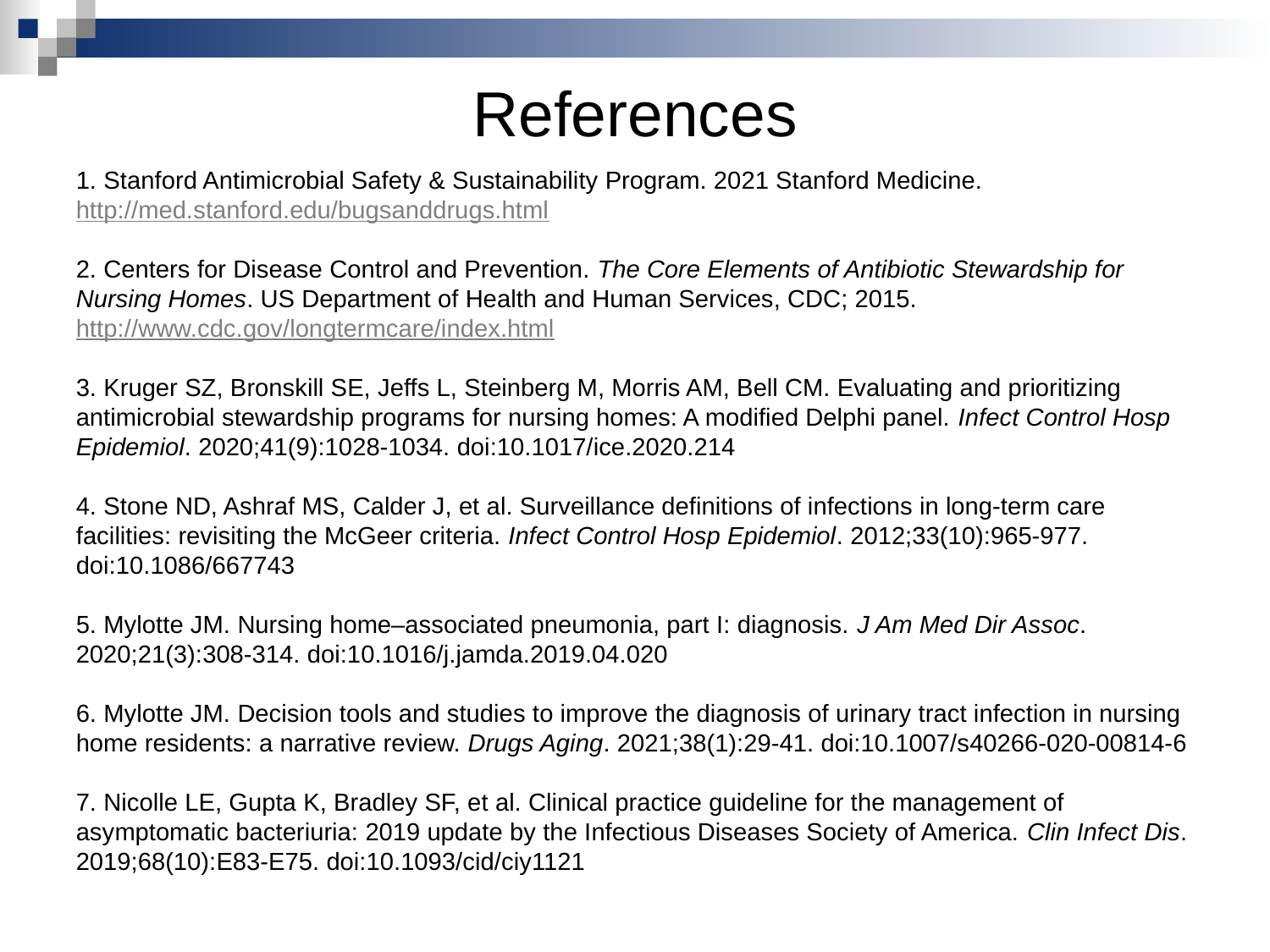

# References
1. Stanford Antimicrobial Safety & Sustainability Program. 2021 Stanford Medicine. http://med.stanford.edu/bugsanddrugs.html

2. Centers for Disease Control and Prevention. The Core Elements of Antibiotic Stewardship for Nursing Homes. US Department of Health and Human Services, CDC; 2015. http://www.cdc.gov/longtermcare/index.html

3. Kruger SZ, Bronskill SE, Jeffs L, Steinberg M, Morris AM, Bell CM. Evaluating and prioritizing antimicrobial stewardship programs for nursing homes: A modified Delphi panel. Infect Control Hosp Epidemiol. 2020;41(9):1028-1034. doi:10.1017/ice.2020.214

4. Stone ND, Ashraf MS, Calder J, et al. Surveillance definitions of infections in long-term care facilities: revisiting the McGeer criteria. Infect Control Hosp Epidemiol. 2012;33(10):965-977. doi:10.1086/667743

5. Mylotte JM. Nursing home–associated pneumonia, part I: diagnosis. J Am Med Dir Assoc. 2020;21(3):308-314. doi:10.1016/j.jamda.2019.04.020

6. Mylotte JM. Decision tools and studies to improve the diagnosis of urinary tract infection in nursing home residents: a narrative review. Drugs Aging. 2021;38(1):29-41. doi:10.1007/s40266-020-00814-6

7. Nicolle LE, Gupta K, Bradley SF, et al. Clinical practice guideline for the management of asymptomatic bacteriuria: 2019 update by the Infectious Diseases Society of America. Clin Infect Dis. 2019;68(10):E83-E75. doi:10.1093/cid/ciy1121